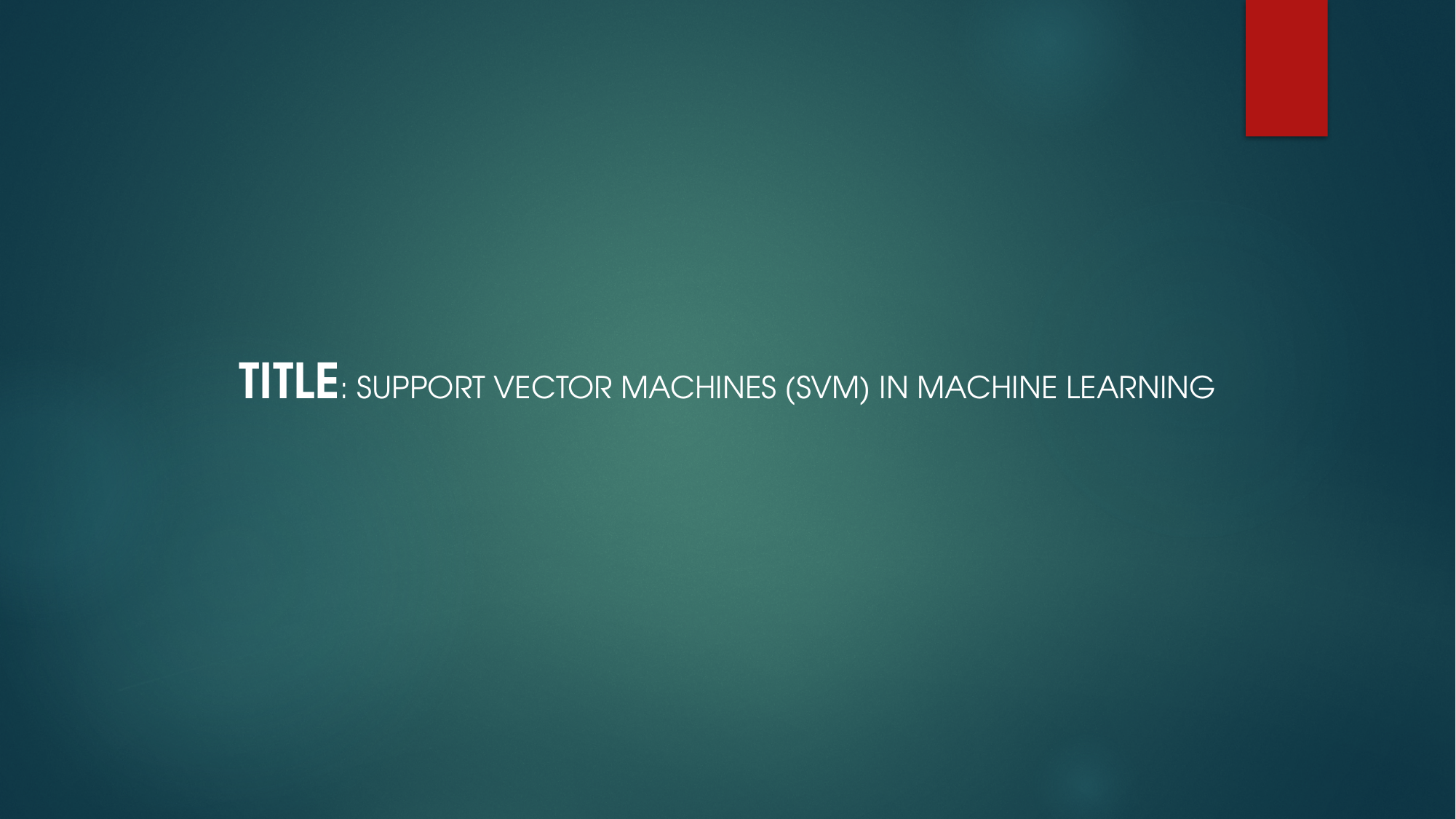

Title: Support Vector Machines (SVM) in Machine Learning